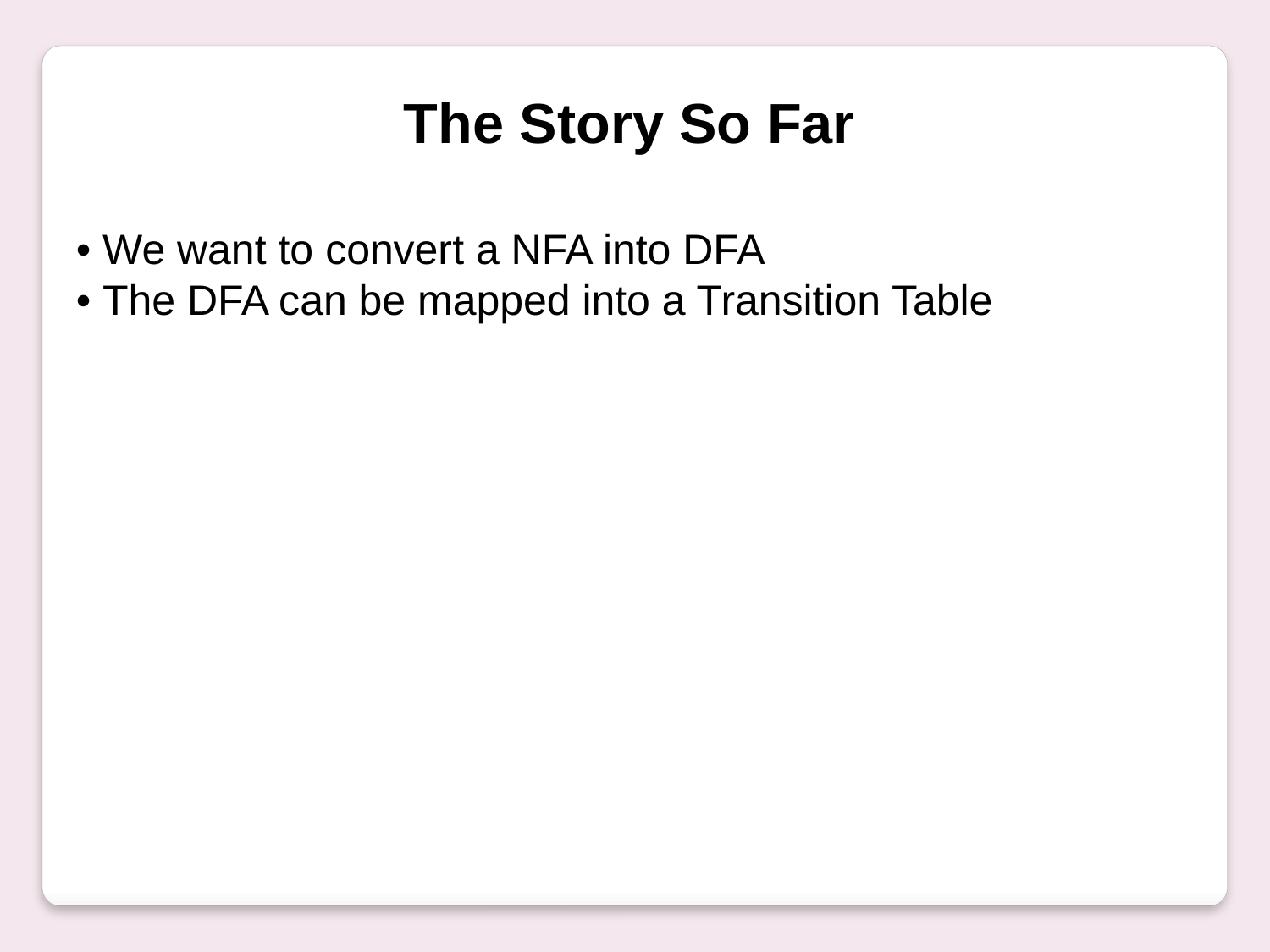

The Story So Far

• We want to convert a NFA into DFA
• The DFA can be mapped into a Transition Table